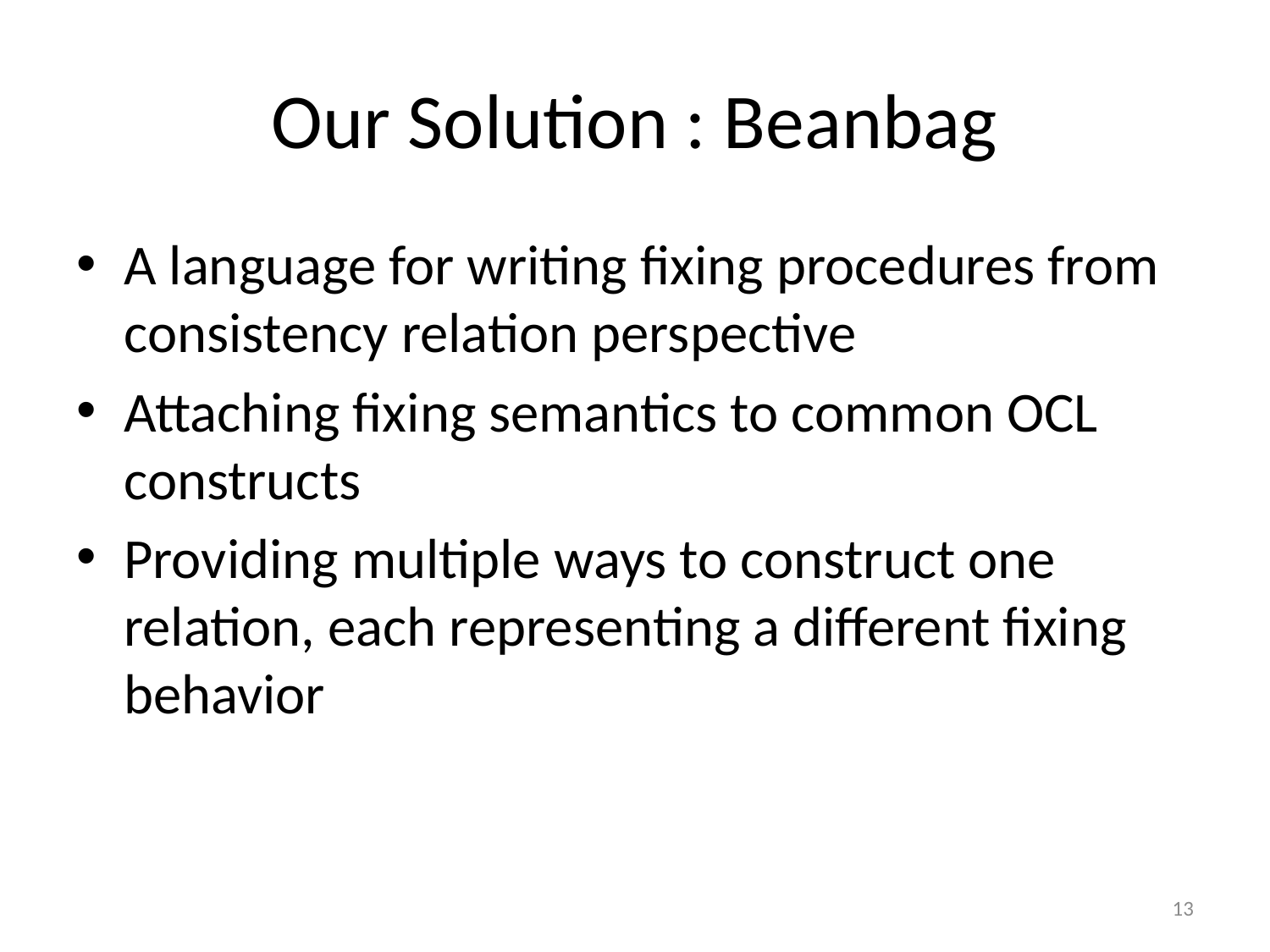

# Our Solution : Beanbag
A language for writing fixing procedures from consistency relation perspective
Attaching fixing semantics to common OCL constructs
Providing multiple ways to construct one relation, each representing a different fixing behavior
13